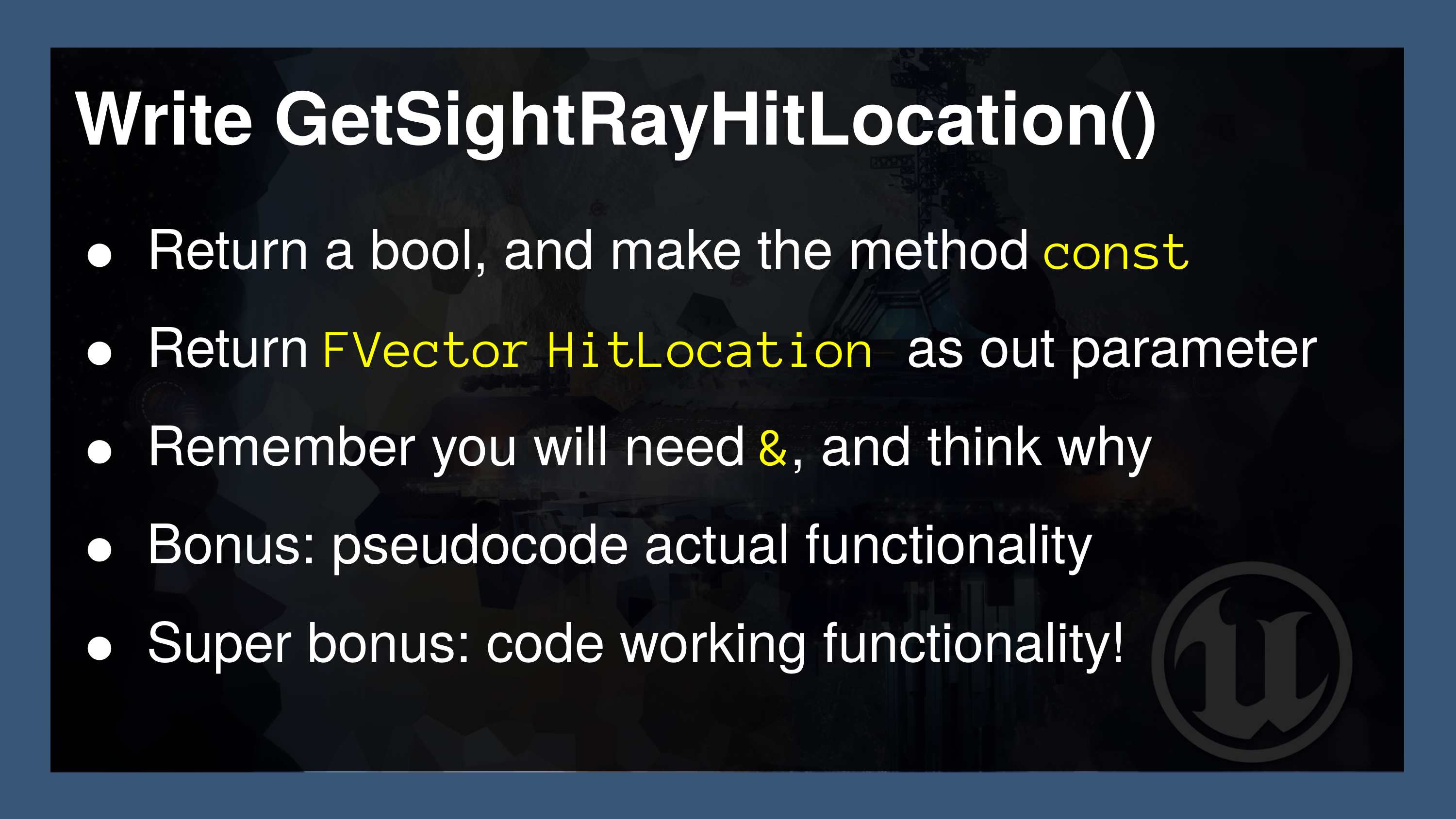

Write GetSightRayHitLocation()
Return a bool, and make the method const
Return FVector HitLocation as out parameter
Remember you will need &, and think why
Bonus: pseudocode actual functionality
Super bonus: code working functionality!